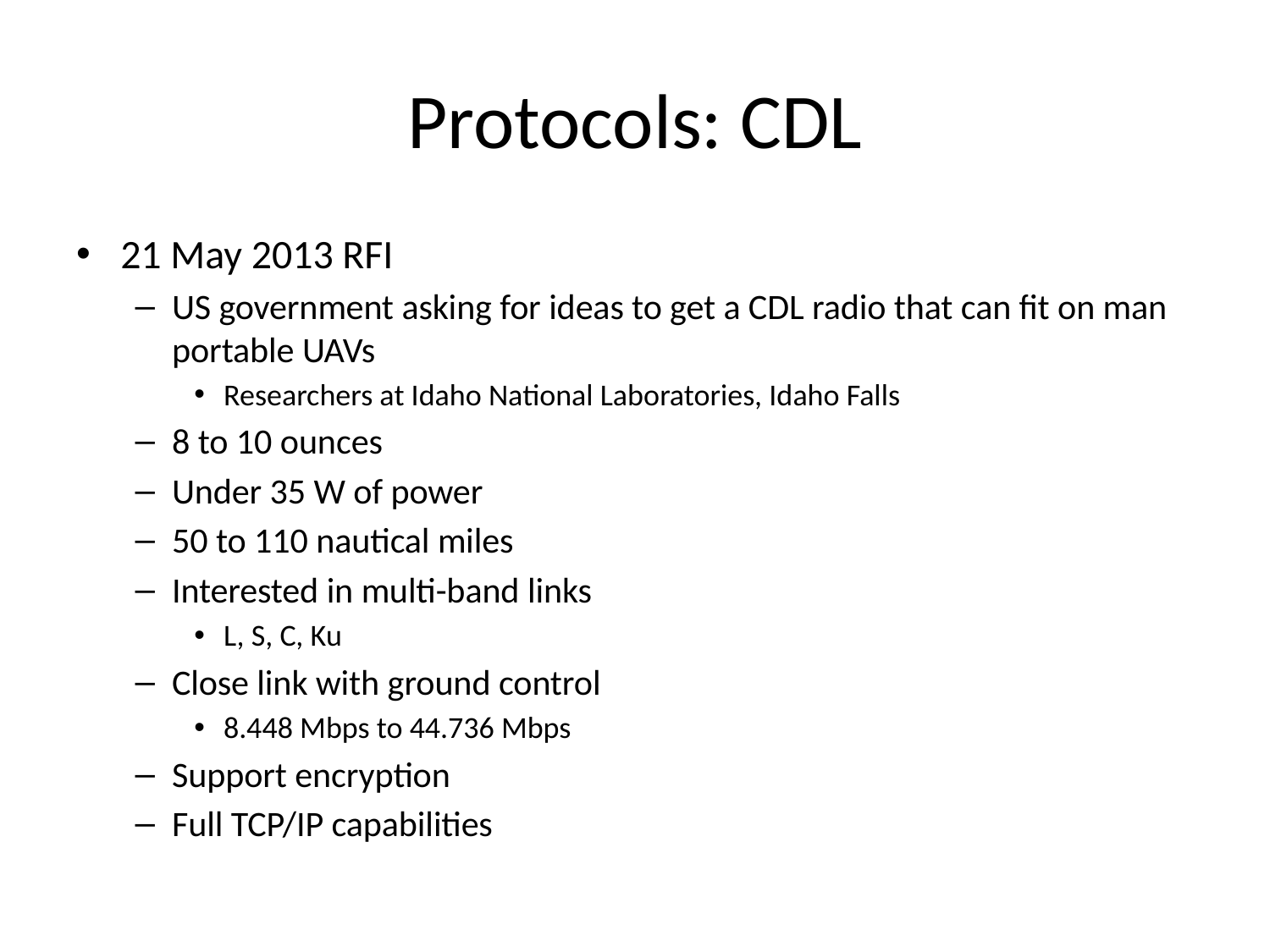

# Protocols: CDL
21 May 2013 RFI
US government asking for ideas to get a CDL radio that can fit on man portable UAVs
Researchers at Idaho National Laboratories, Idaho Falls
8 to 10 ounces
Under 35 W of power
50 to 110 nautical miles
Interested in multi-band links
L, S, C, Ku
Close link with ground control
8.448 Mbps to 44.736 Mbps
Support encryption
Full TCP/IP capabilities